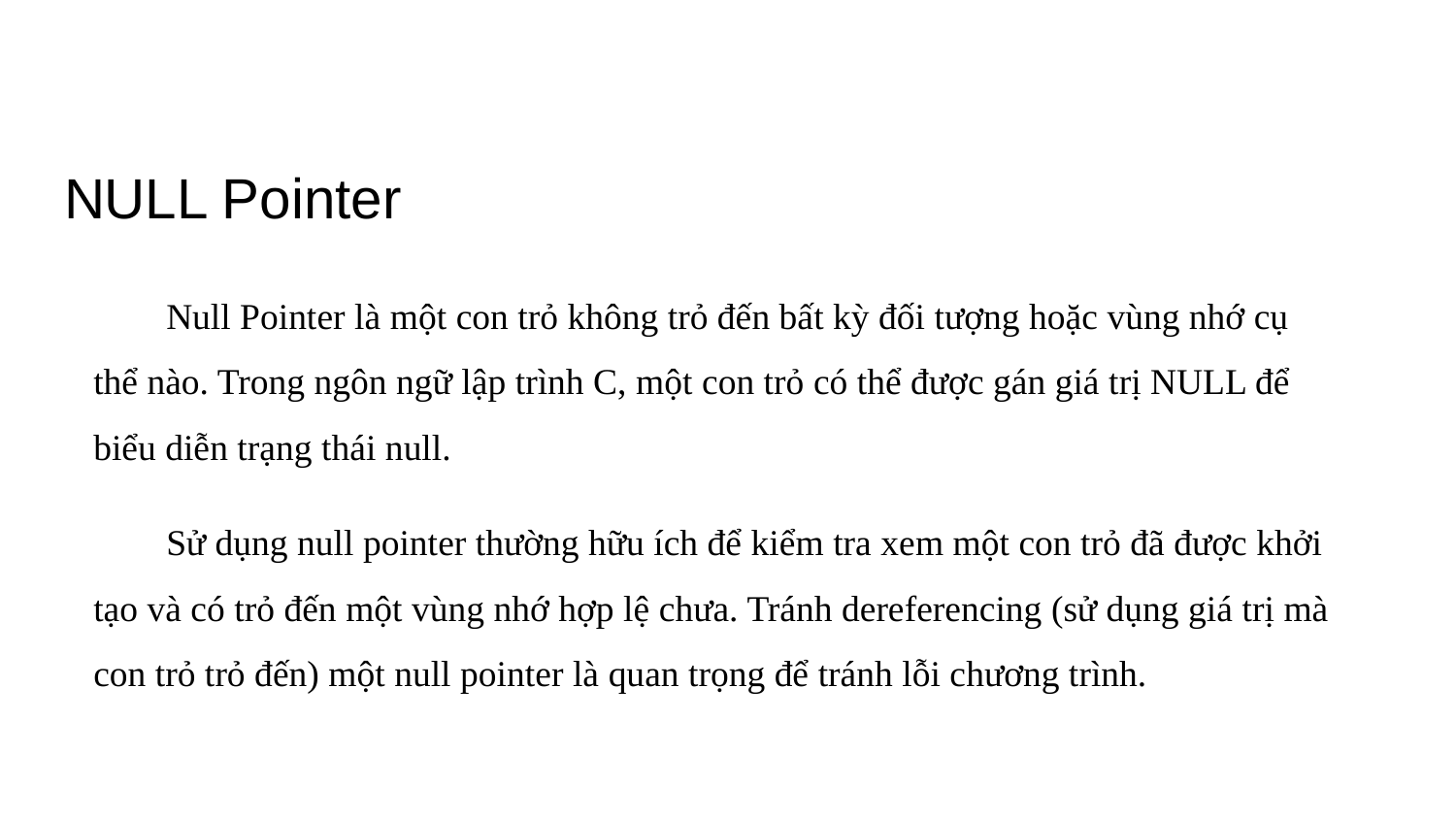

# NULL Pointer
Null Pointer là một con trỏ không trỏ đến bất kỳ đối tượng hoặc vùng nhớ cụ thể nào. Trong ngôn ngữ lập trình C, một con trỏ có thể được gán giá trị NULL để biểu diễn trạng thái null.
Sử dụng null pointer thường hữu ích để kiểm tra xem một con trỏ đã được khởi tạo và có trỏ đến một vùng nhớ hợp lệ chưa. Tránh dereferencing (sử dụng giá trị mà con trỏ trỏ đến) một null pointer là quan trọng để tránh lỗi chương trình.